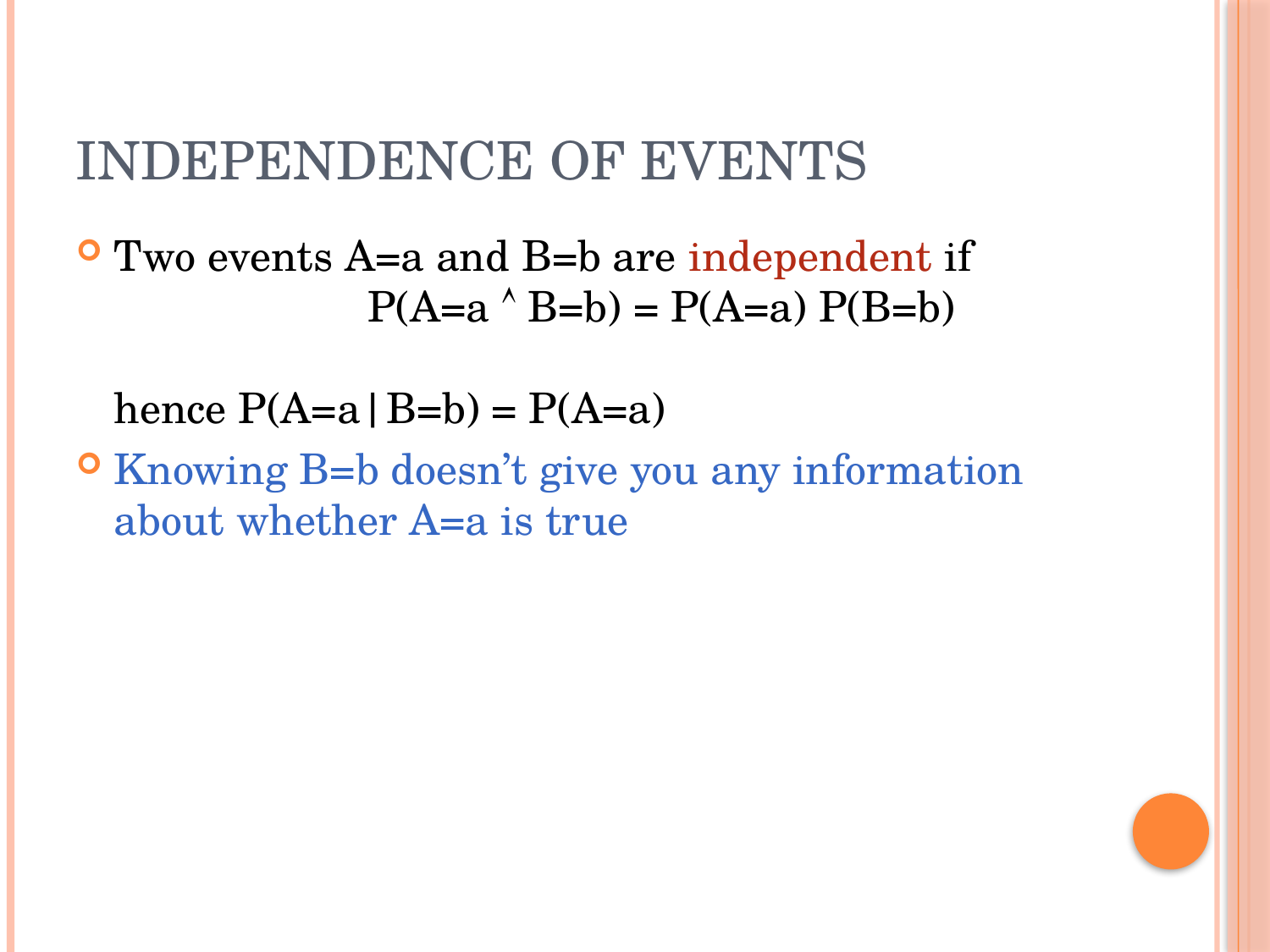

# Independence of events
Two events A=a and B=b are independent if
		P(A=a ∧ B=b) = P(A=a) P(B=b)
hence P(A=a|B=b) = P(A=a)
Knowing B=b doesn’t give you any information about whether A=a is true